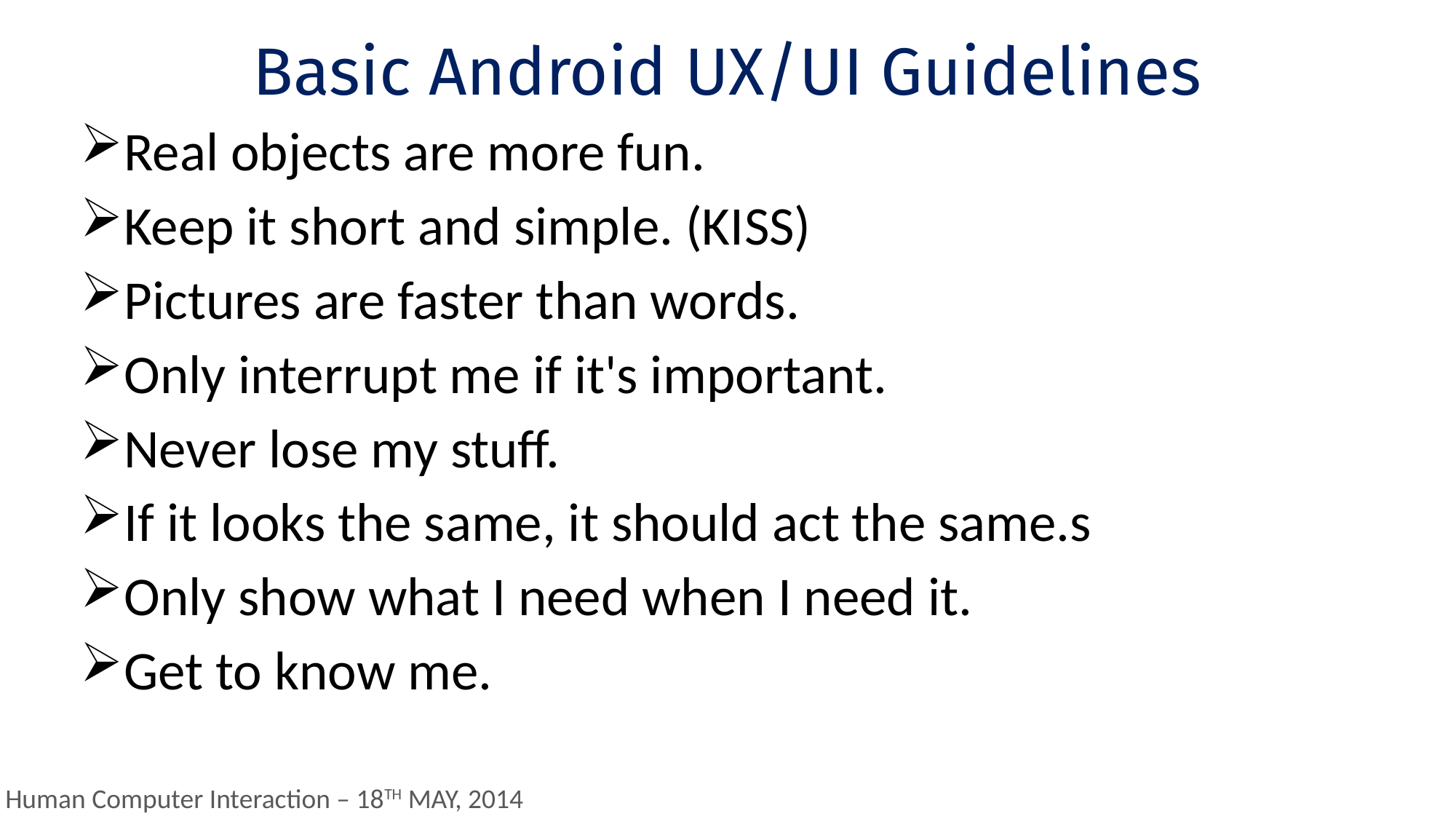

# Basic Android UX/UI Guidelines
Real objects are more fun.
Keep it short and simple. (KISS)
Pictures are faster than words.
Only interrupt me if it's important.
Never lose my stuff.
If it looks the same, it should act the same.s
Only show what I need when I need it.
Get to know me.

Human Computer Interaction – 18TH MAY, 2014